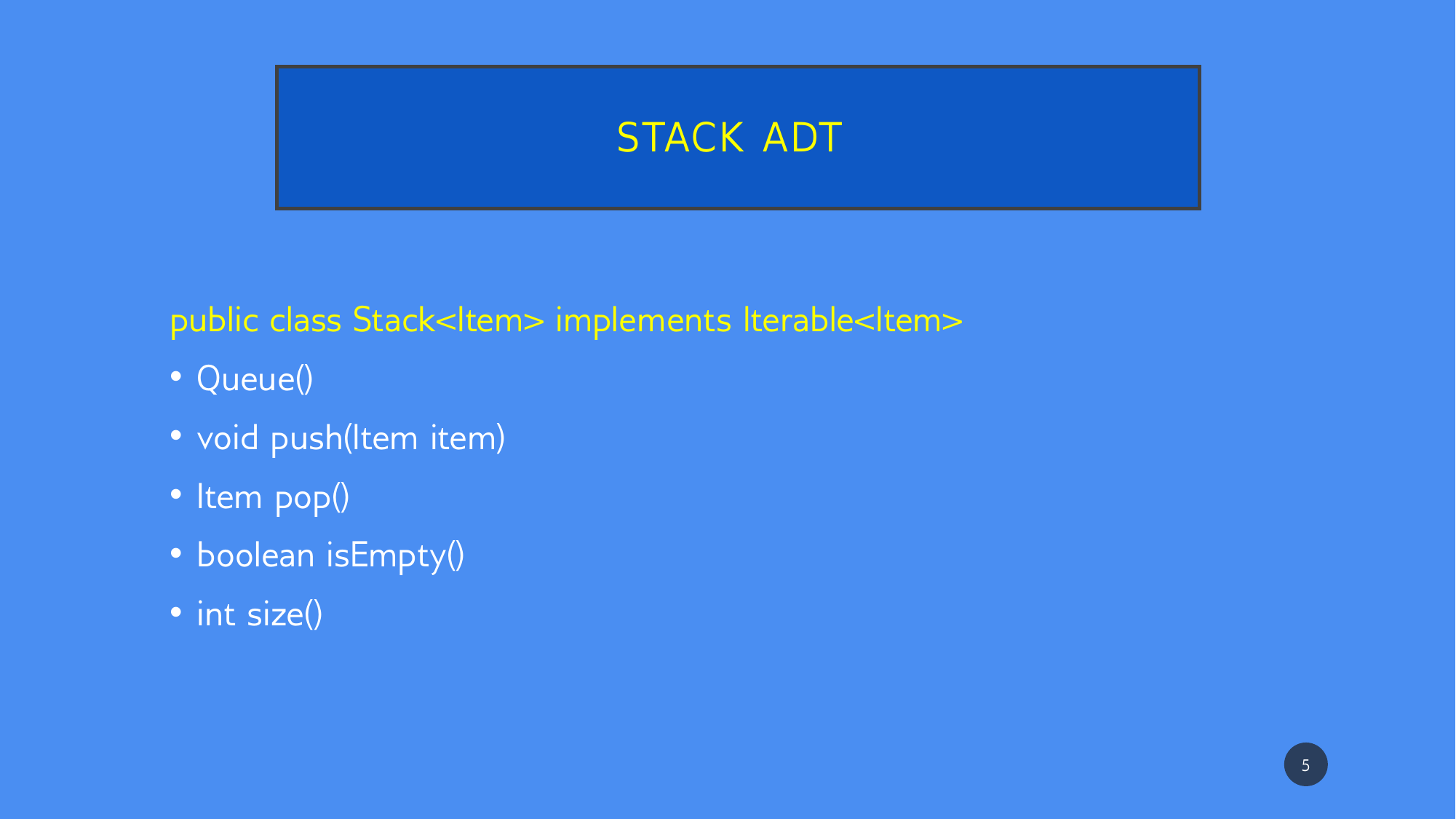

# STACK ADT
public class Stack<Item> implements Iterable<Item>
Queue()
void push(Item item)
Item pop()
boolean isEmpty()
int size()
5